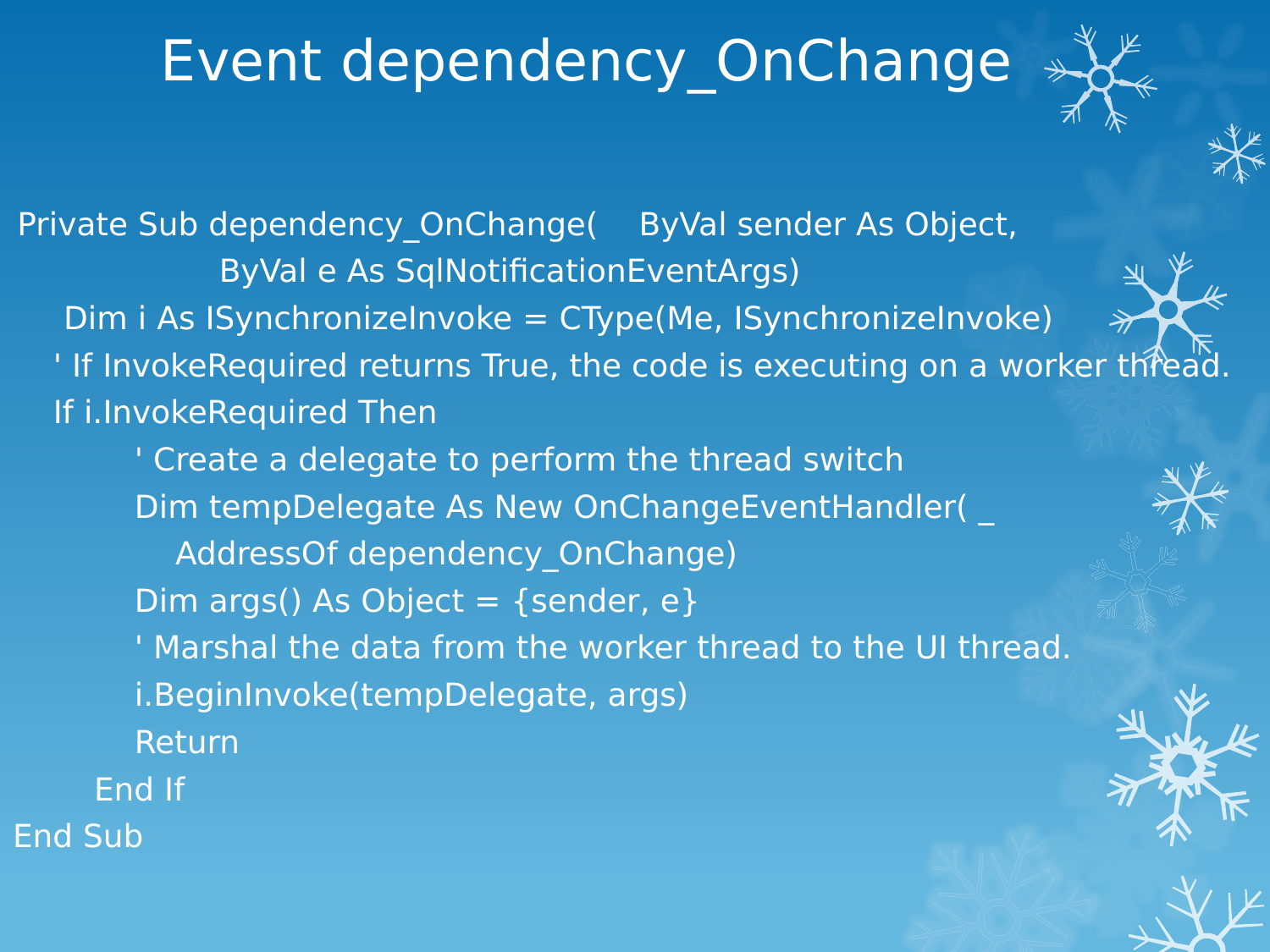

# Event dependency_OnChange
 Private Sub dependency_OnChange(    ByVal sender As Object,
						ByVal e As SqlNotificationEventArgs)
     Dim i As ISynchronizeInvoke = CType(Me, ISynchronizeInvoke)
    ' If InvokeRequired returns True, the code is executing on a worker thread.
    If i.InvokeRequired Then
            ' Create a delegate to perform the thread switch
            Dim tempDelegate As New OnChangeEventHandler( _
                AddressOf dependency_OnChange)
            Dim args() As Object = {sender, e}
            ' Marshal the data from the worker thread to the UI thread.
            i.BeginInvoke(tempDelegate, args)
            Return
        End If
End Sub